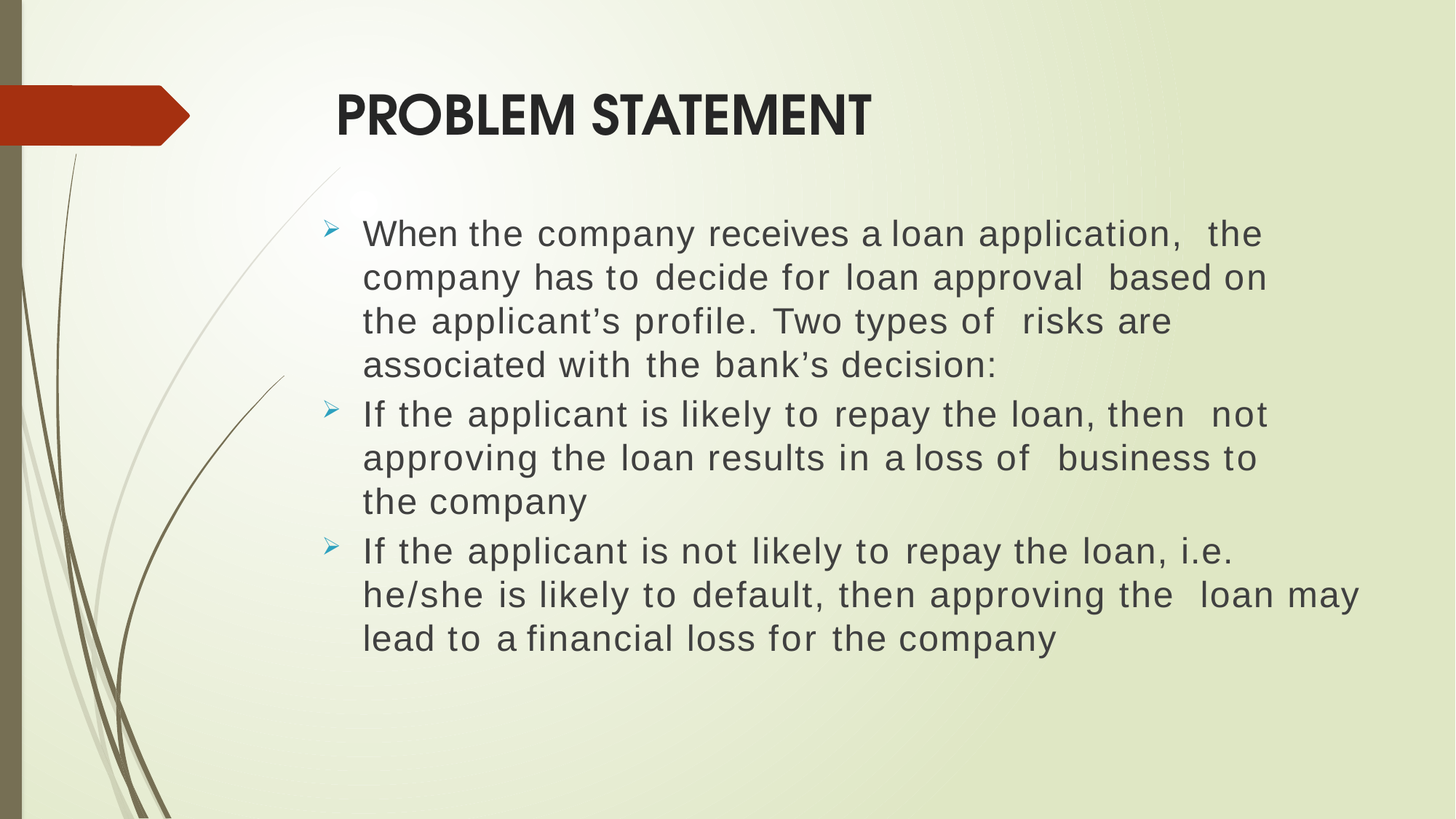

# PROBLEM STATEMENT
When the company receives a loan application,  the company has to decide for loan approval  based on the applicant’s profile. Two types of  risks are associated with the bank’s decision:
If the applicant is likely to repay the loan, then  not approving the loan results in a loss of  business to the company
If the applicant is not likely to repay the loan, i.e.  he/she is likely to default, then approving the  loan may lead to a financial loss for the company